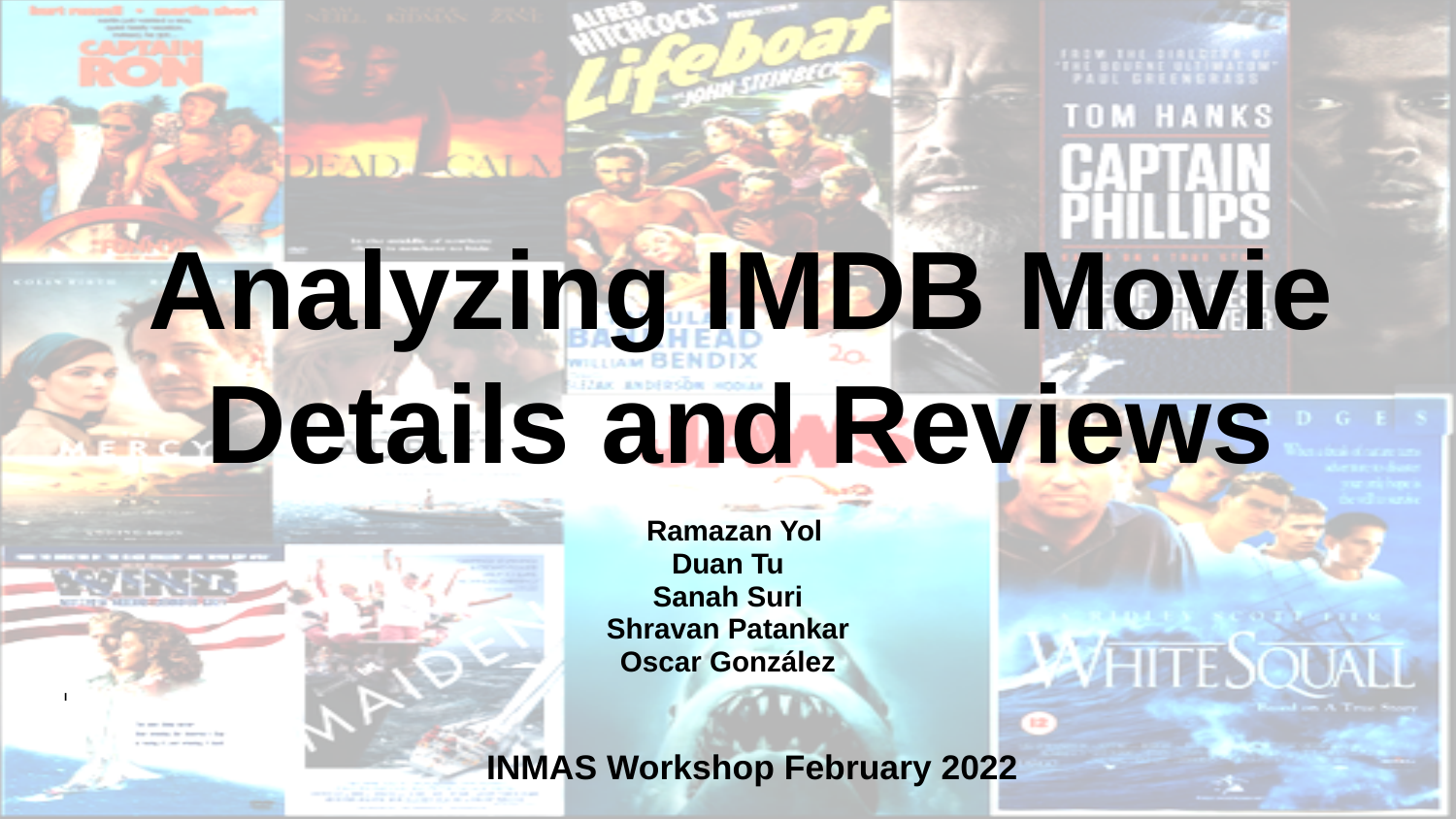

# Analyzing IMDB Movie Details and Reviews
Ramazan Yol
Duan Tu
Sanah Suri
Shravan Patankar
Oscar González

I

INMAS Workshop February 2022